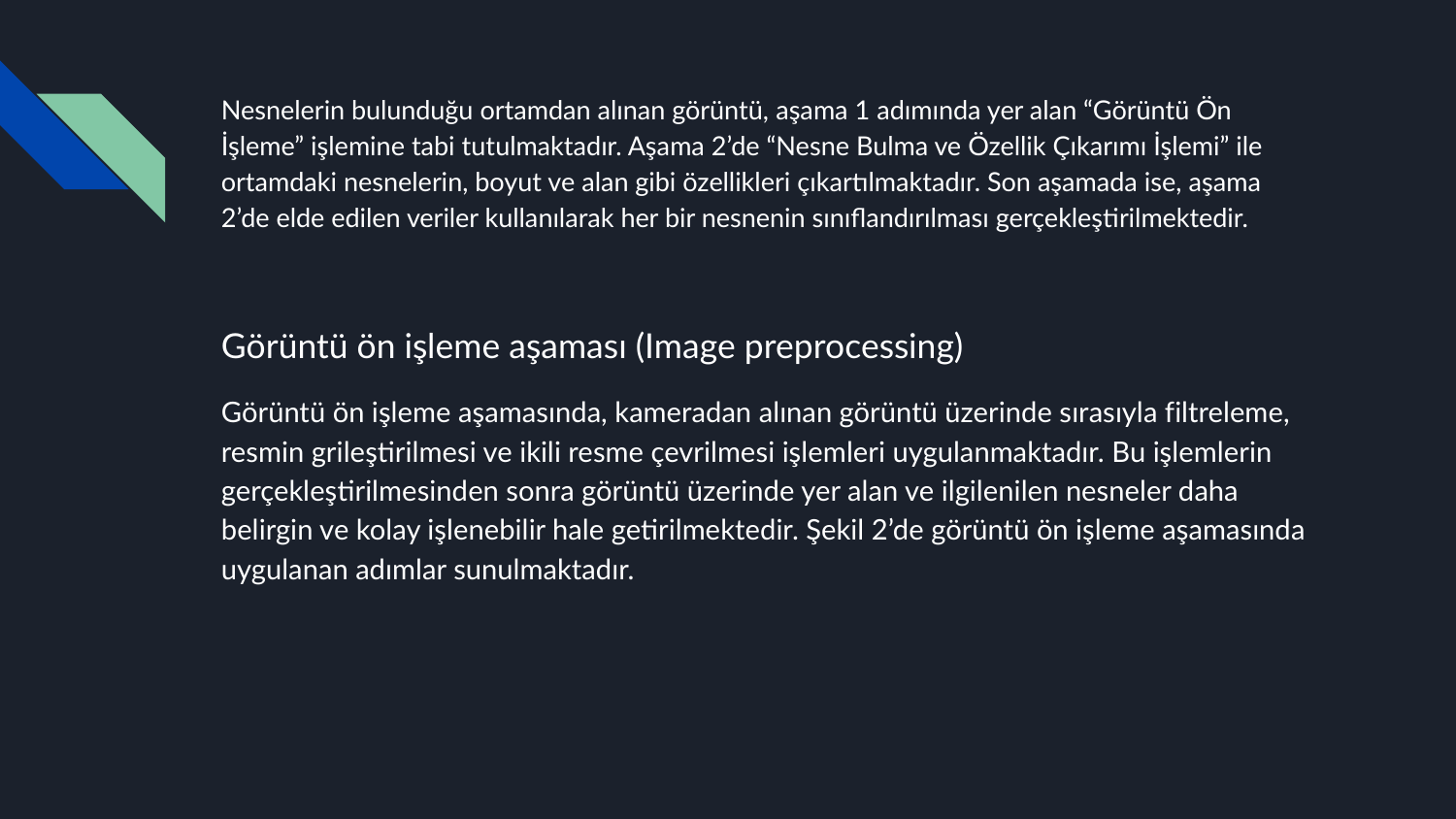

Nesnelerin bulunduğu ortamdan alınan görüntü, aşama 1 adımında yer alan “Görüntü Ön İşleme” işlemine tabi tutulmaktadır. Aşama 2’de “Nesne Bulma ve Özellik Çıkarımı İşlemi” ile ortamdaki nesnelerin, boyut ve alan gibi özellikleri çıkartılmaktadır. Son aşamada ise, aşama 2’de elde edilen veriler kullanılarak her bir nesnenin sınıflandırılması gerçekleştirilmektedir.

Görüntü ön işleme aşaması (Image preprocessing)
Görüntü ön işleme aşamasında, kameradan alınan görüntü üzerinde sırasıyla filtreleme, resmin grileştirilmesi ve ikili resme çevrilmesi işlemleri uygulanmaktadır. Bu işlemlerin gerçekleştirilmesinden sonra görüntü üzerinde yer alan ve ilgilenilen nesneler daha belirgin ve kolay işlenebilir hale getirilmektedir. Şekil 2’de görüntü ön işleme aşamasında uygulanan adımlar sunulmaktadır.